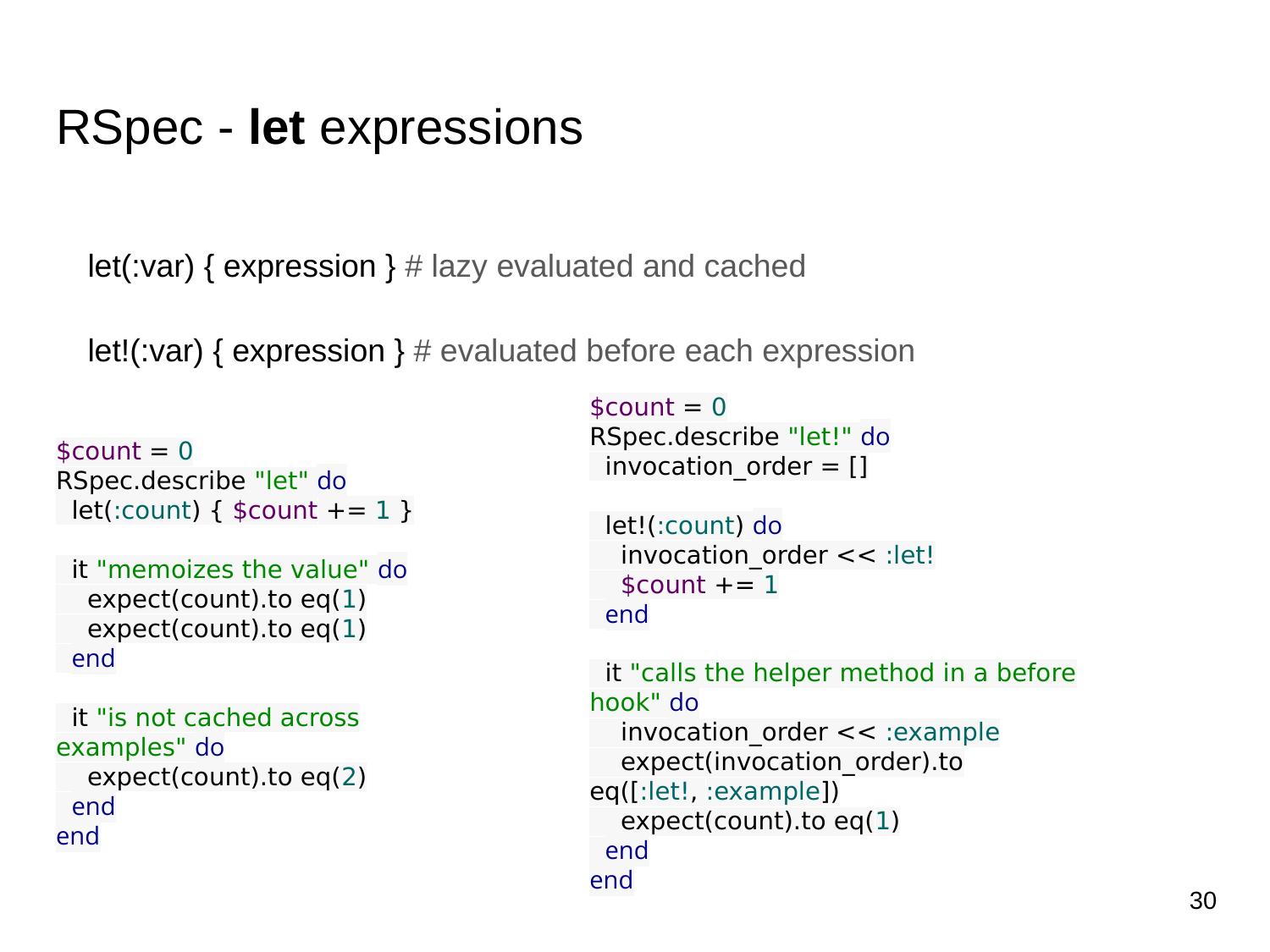

# RSpec - let expressions
let(:var) { expression } # lazy evaluated and cached
let!(:var) { expression } # evaluated before each expression
$count = 0
RSpec.describe "let" do
  let(:count) { $count += 1 }
  it "memoizes the value" do
    expect(count).to eq(1)
    expect(count).to eq(1)
  end
  it "is not cached across examples" do
    expect(count).to eq(2)
  end
end
$count = 0
RSpec.describe "let!" do
  invocation_order = []
  let!(:count) do
    invocation_order << :let!
    $count += 1
  end
  it "calls the helper method in a before hook" do
    invocation_order << :example
    expect(invocation_order).to eq([:let!, :example])
    expect(count).to eq(1)
  end
end
30